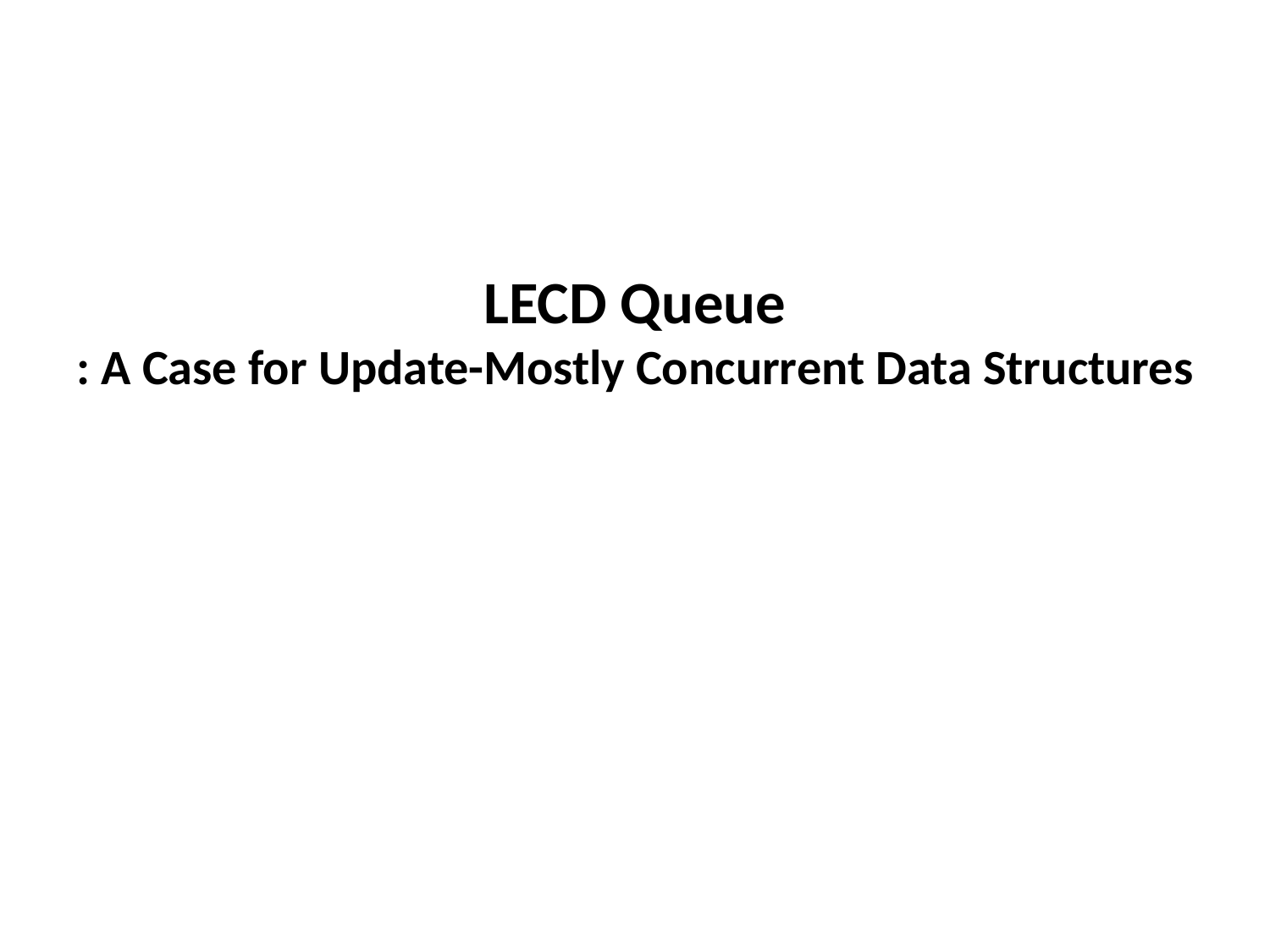

# LECD Queue : A Case for Update-Mostly Concurrent Data Structures